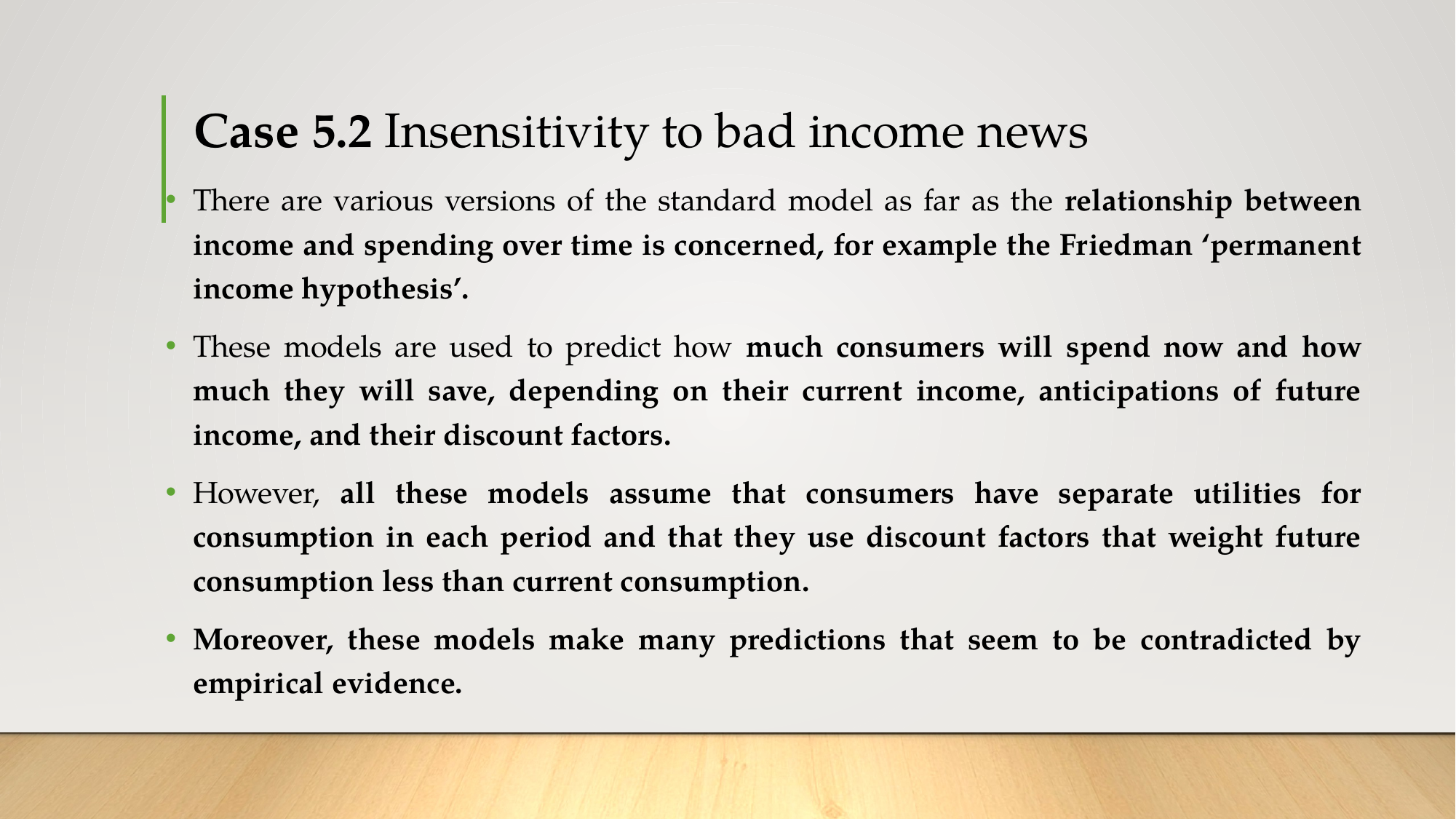

# Case 5.2 Insensitivity to bad income news
There are various versions of the standard model as far as the relationship between income and spending over time is concerned, for example the Friedman ‘permanent income hypothesis’.
These models are used to predict how much consumers will spend now and how much they will save, depending on their current income, anticipations of future income, and their discount factors.
However, all these models assume that consumers have separate utilities for consumption in each period and that they use discount factors that weight future consumption less than current consumption.
Moreover, these models make many predictions that seem to be contradicted by empirical evidence.